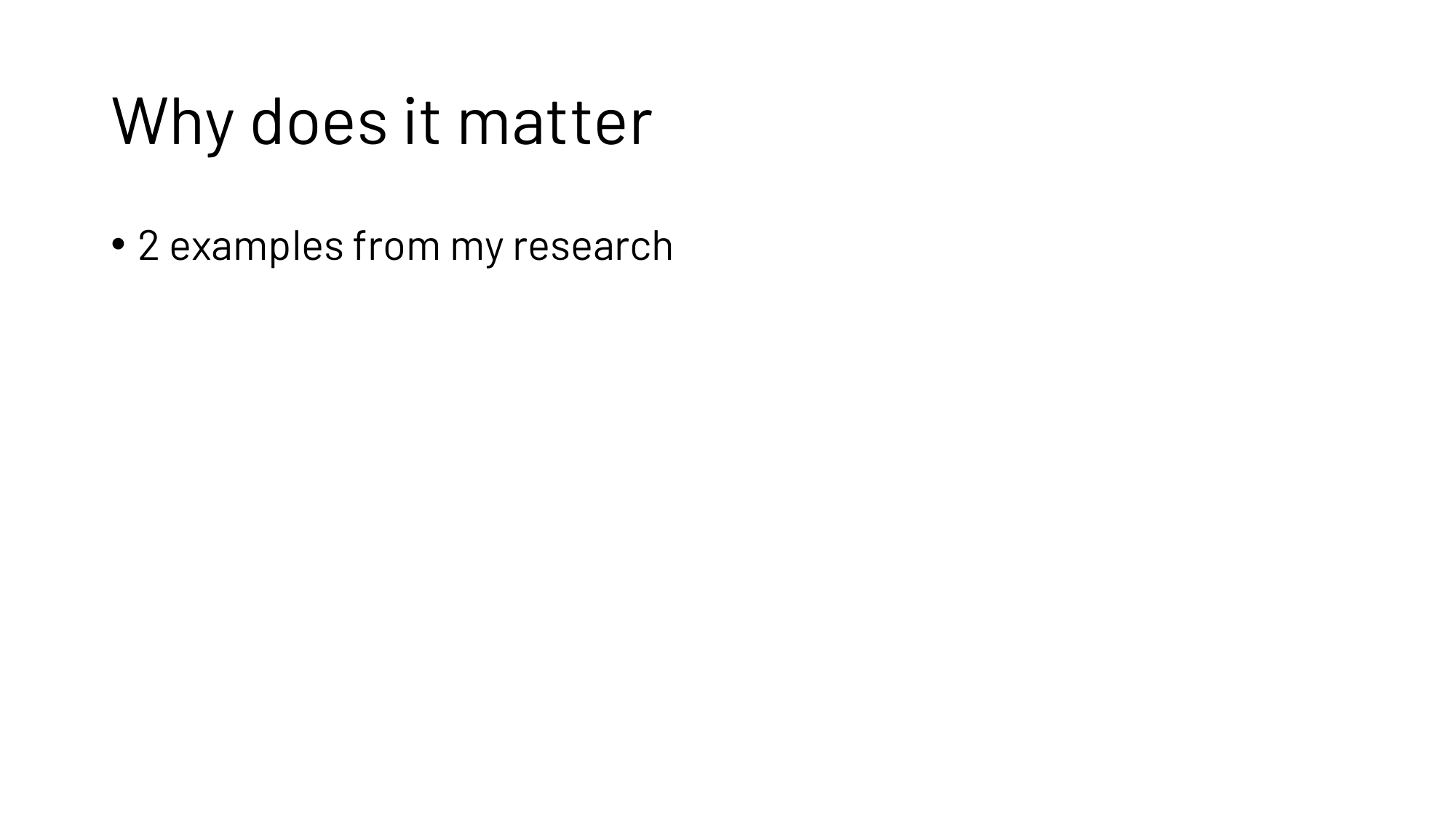

# Why does it matter
2 examples from my research